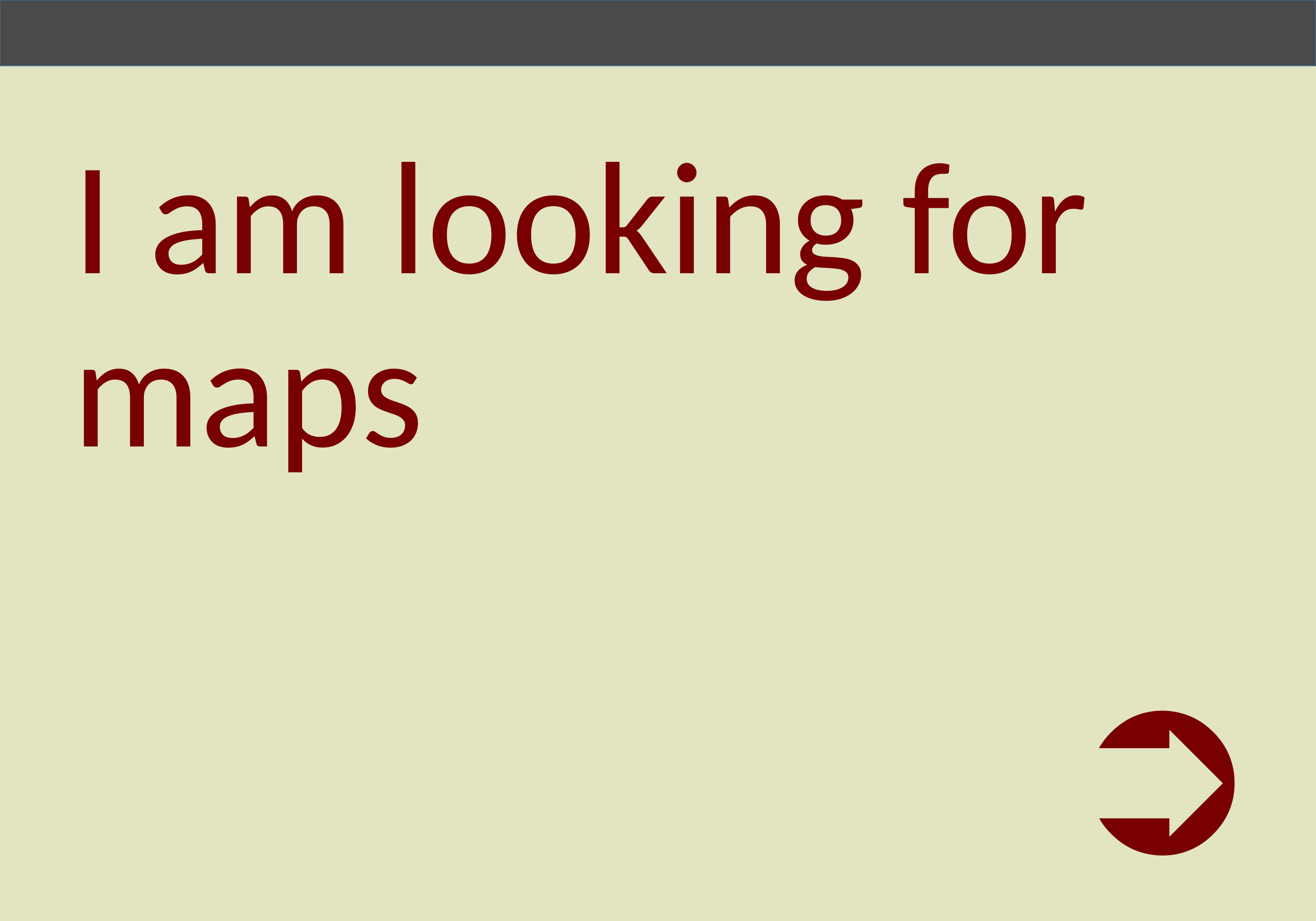

# I am looking for maps
➲